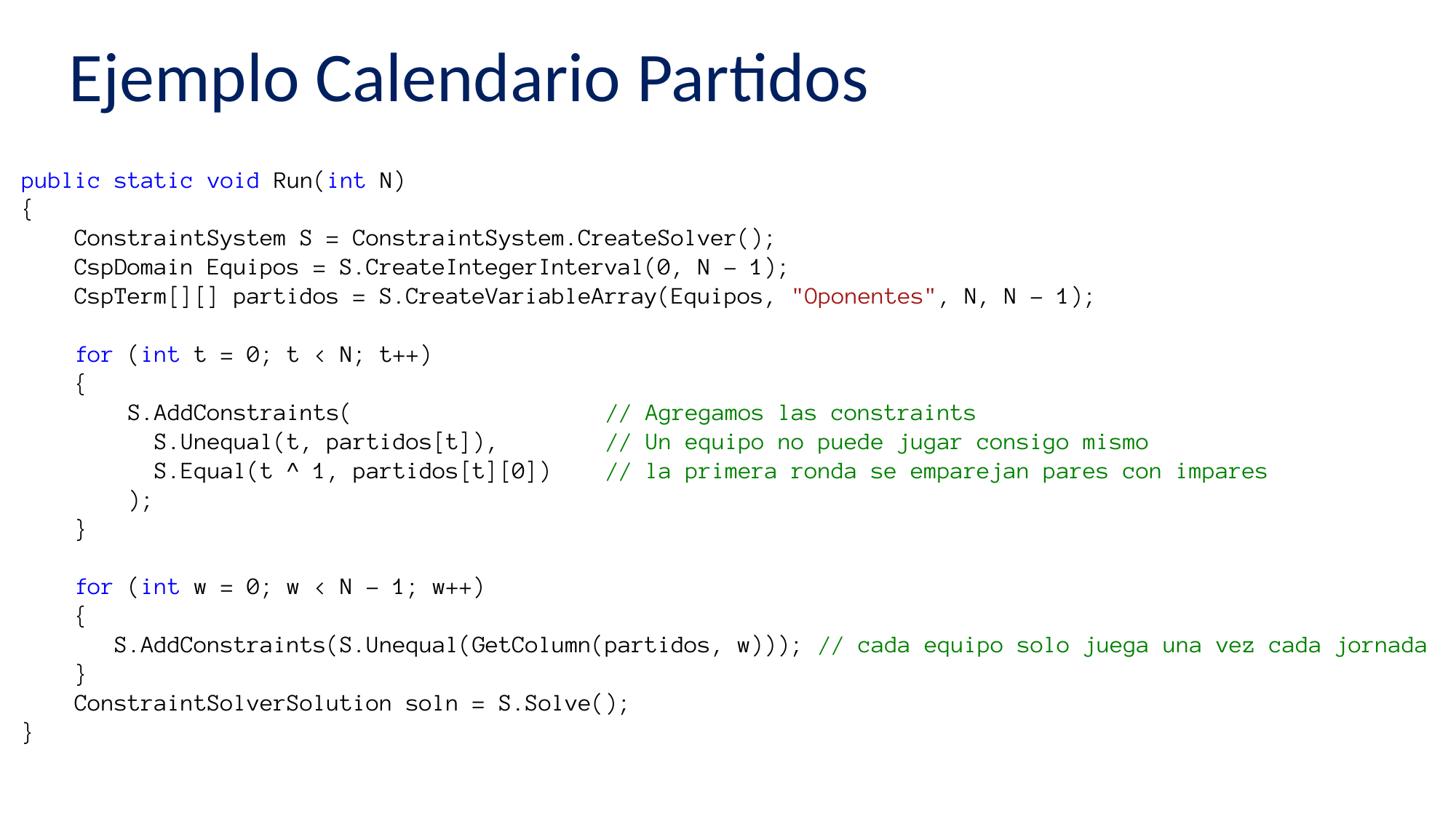

# Ejemplo Calendario Partidos
public static void Run(int N)
{
    ConstraintSystem S = ConstraintSystem.CreateSolver();
    CspDomain Equipos = S.CreateIntegerInterval(0, N - 1);
    CspTerm[][] partidos = S.CreateVariableArray(Equipos, "Oponentes", N, N - 1);

    for (int t = 0; t < N; t++)
    {
        S.AddConstraints(                   // Agregamos las constraints
          S.Unequal(t, partidos[t]),        // Un equipo no puede jugar consigo mismo
          S.Equal(t ^ 1, partidos[t][0])    // la primera ronda se emparejan pares con impares
        );
    }

    for (int w = 0; w < N - 1; w++)
    {
       S.AddConstraints(S.Unequal(GetColumn(partidos, w))); // cada equipo solo juega una vez cada jornada
    }
    ConstraintSolverSolution soln = S.Solve();
}